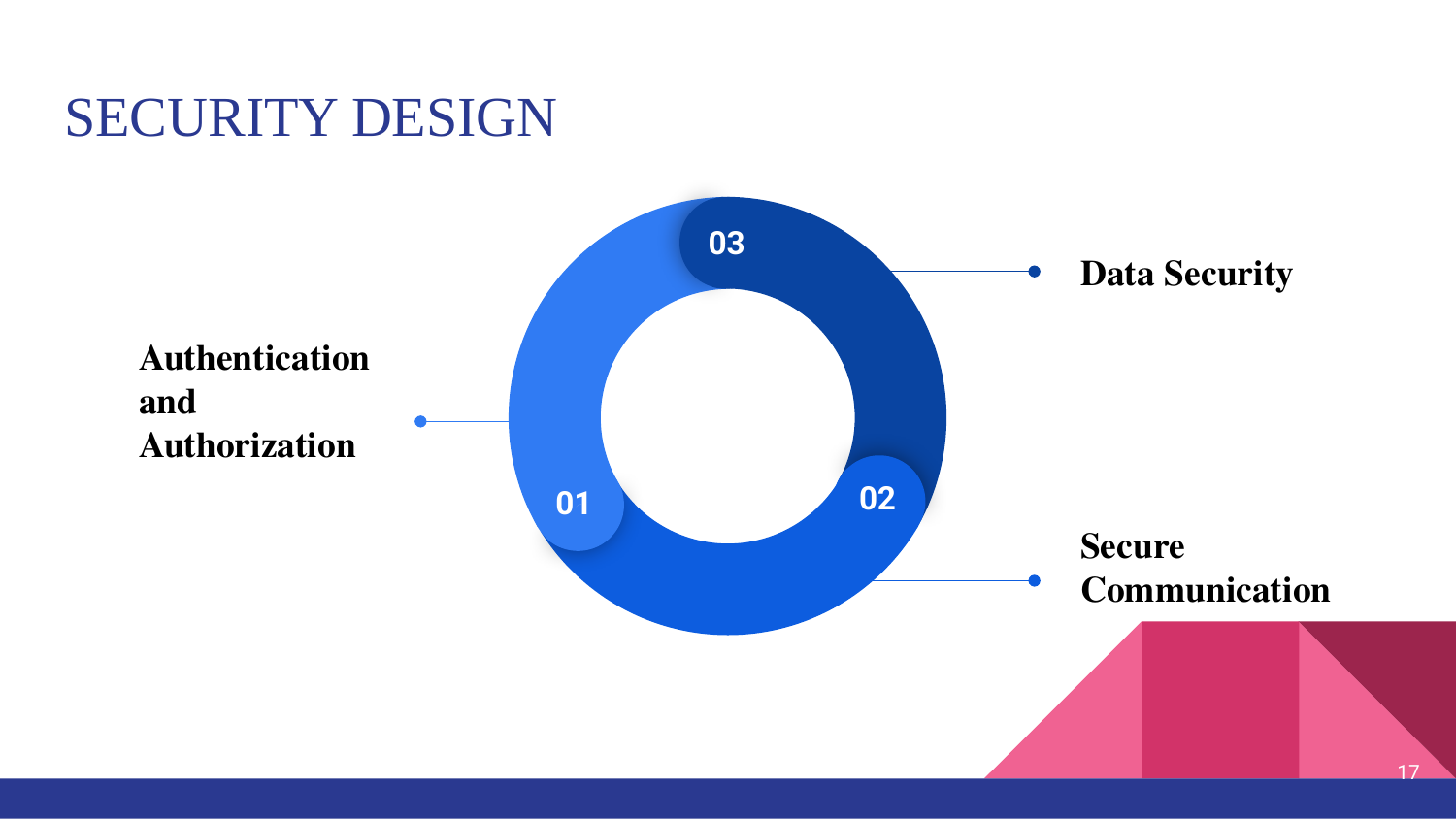

# SECURITY DESIGN

03

02
01
Data Security
Authentication and Authorization

Secure Communication

17